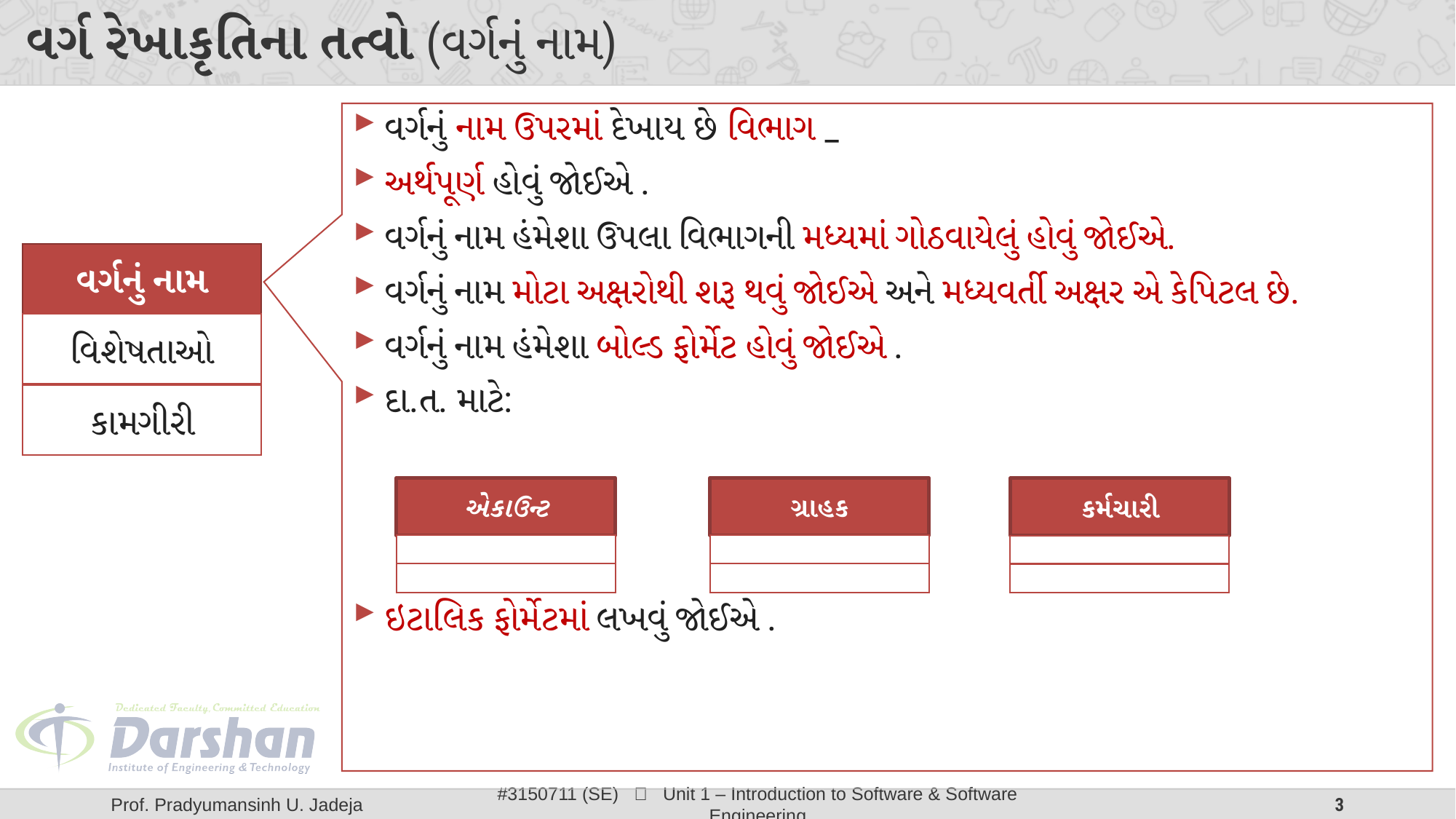

# વર્ગ રેખાકૃતિના તત્વો (વર્ગનું નામ)

વર્ગનું નામ ઉપરમાં દેખાય છે વિભાગ _
અર્થપૂર્ણ હોવું જોઈએ .
વર્ગનું નામ હંમેશા ઉપલા વિભાગની મધ્યમાં ગોઠવાયેલું હોવું જોઈએ.
વર્ગનું નામ મોટા અક્ષરોથી શરૂ થવું જોઈએ અને મધ્યવર્તી અક્ષર એ કેપિટલ છે.
વર્ગનું નામ હંમેશા બોલ્ડ ફોર્મેટ હોવું જોઈએ .
દા.ત. માટે:

ઇટાલિક ફોર્મેટમાં લખવું જોઈએ .

વર્ગનું નામ
વિશેષતાઓ
કામગીરી
એકાઉન્ટ

ગ્રાહક

કર્મચારી